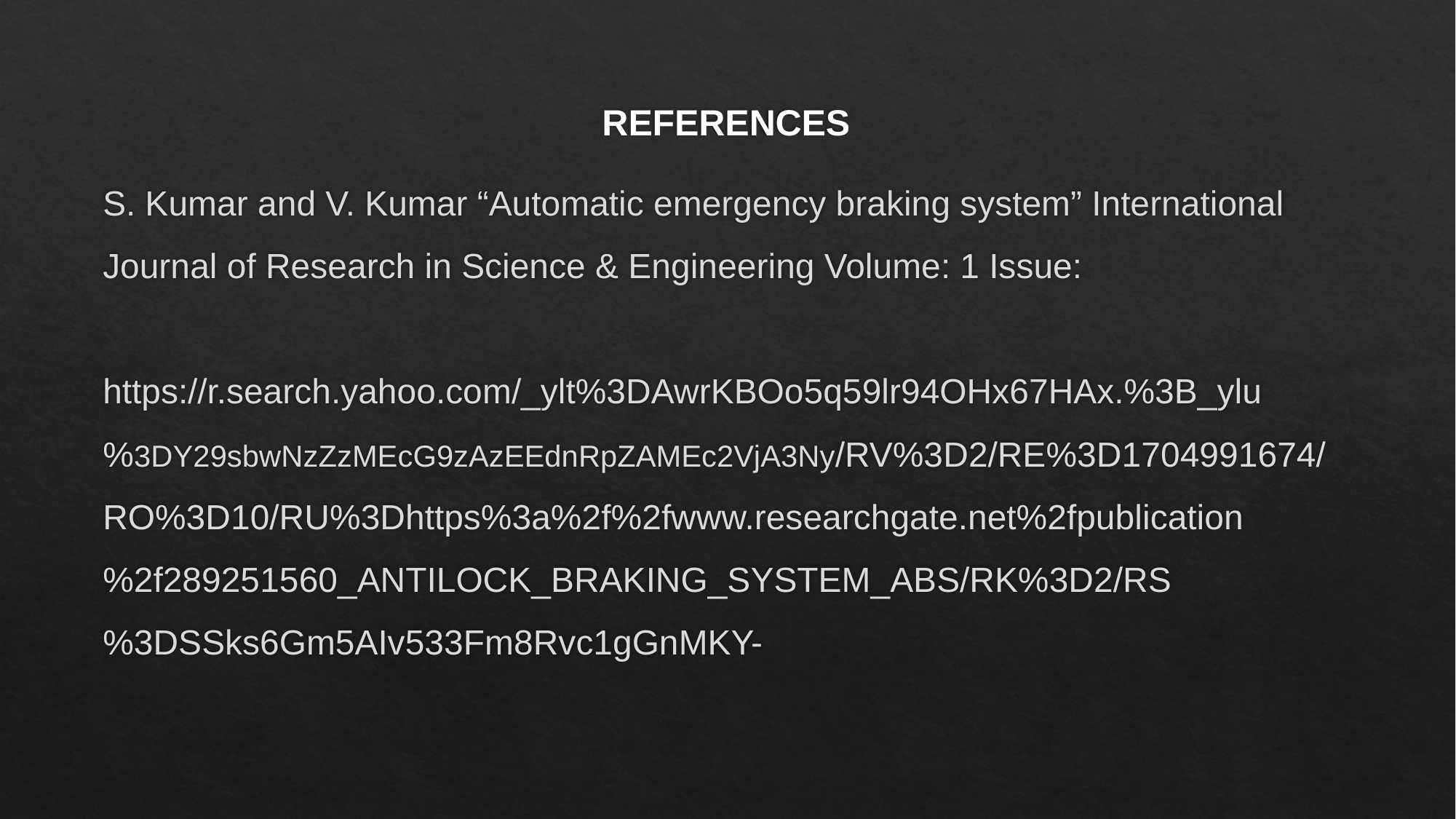

# S. Kumar and V. Kumar “Automatic emergency braking system” International Journal of Research in Science & Engineering Volume: 1 Issue: https://r.search.yahoo.com/_ylt%3DAwrKBOo5q59lr94OHx67HAx.%3B_ylu%3DY29sbwNzZzMEcG9zAzEEdnRpZAMEc2VjA3Ny/RV%3D2/RE%3D1704991674/RO%3D10/RU%3Dhttps%3a%2f%2fwww.researchgate.net%2fpublication%2f289251560_ANTILOCK_BRAKING_SYSTEM_ABS/RK%3D2/RS%3DSSks6Gm5AIv533Fm8Rvc1gGnMKY-
REFERENCES